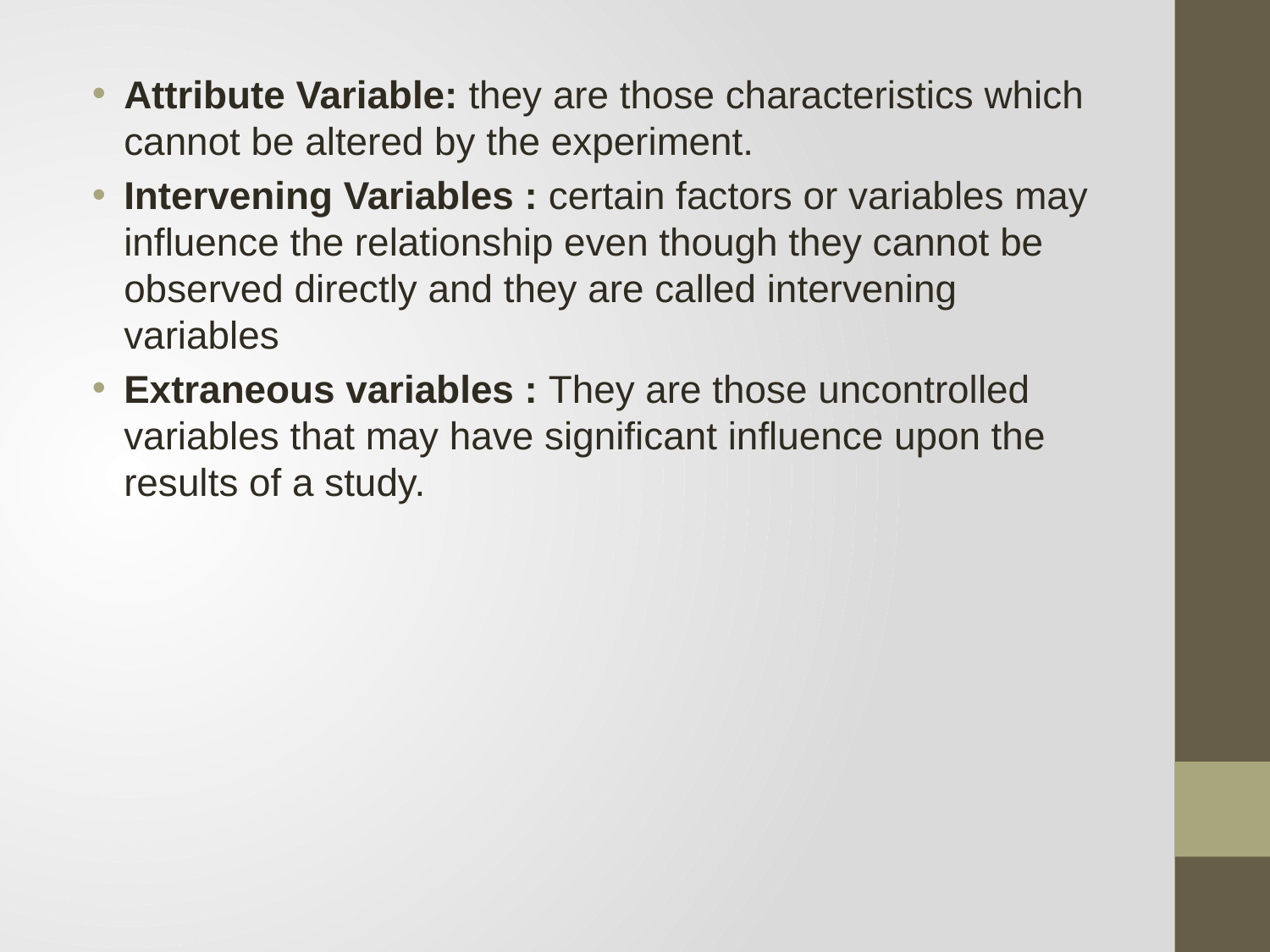

Attribute Variable: they are those characteristics which cannot be altered by the experiment.
Intervening Variables : certain factors or variables may influence the relationship even though they cannot be observed directly and they are called intervening variables
Extraneous variables : They are those uncontrolled variables that may have significant influence upon the results of a study.